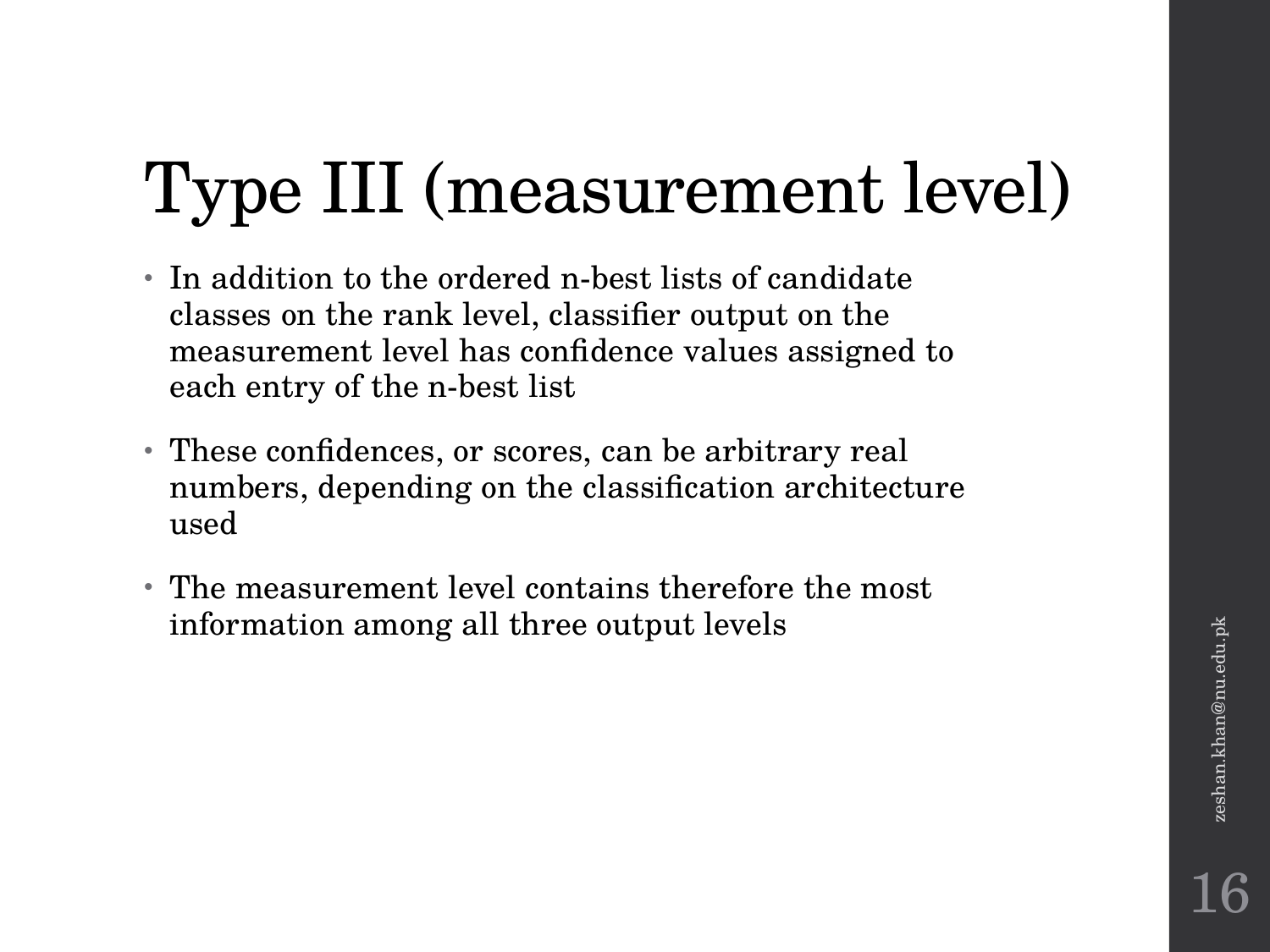

# Type III (measurement level)
In addition to the ordered n-best lists of candidate classes on the rank level, classifier output on the measurement level has confidence values assigned to each entry of the n-best list
These confidences, or scores, can be arbitrary real numbers, depending on the classification architecture used
The measurement level contains therefore the most information among all three output levels

zeshan.khan@nu.edu.pk
16